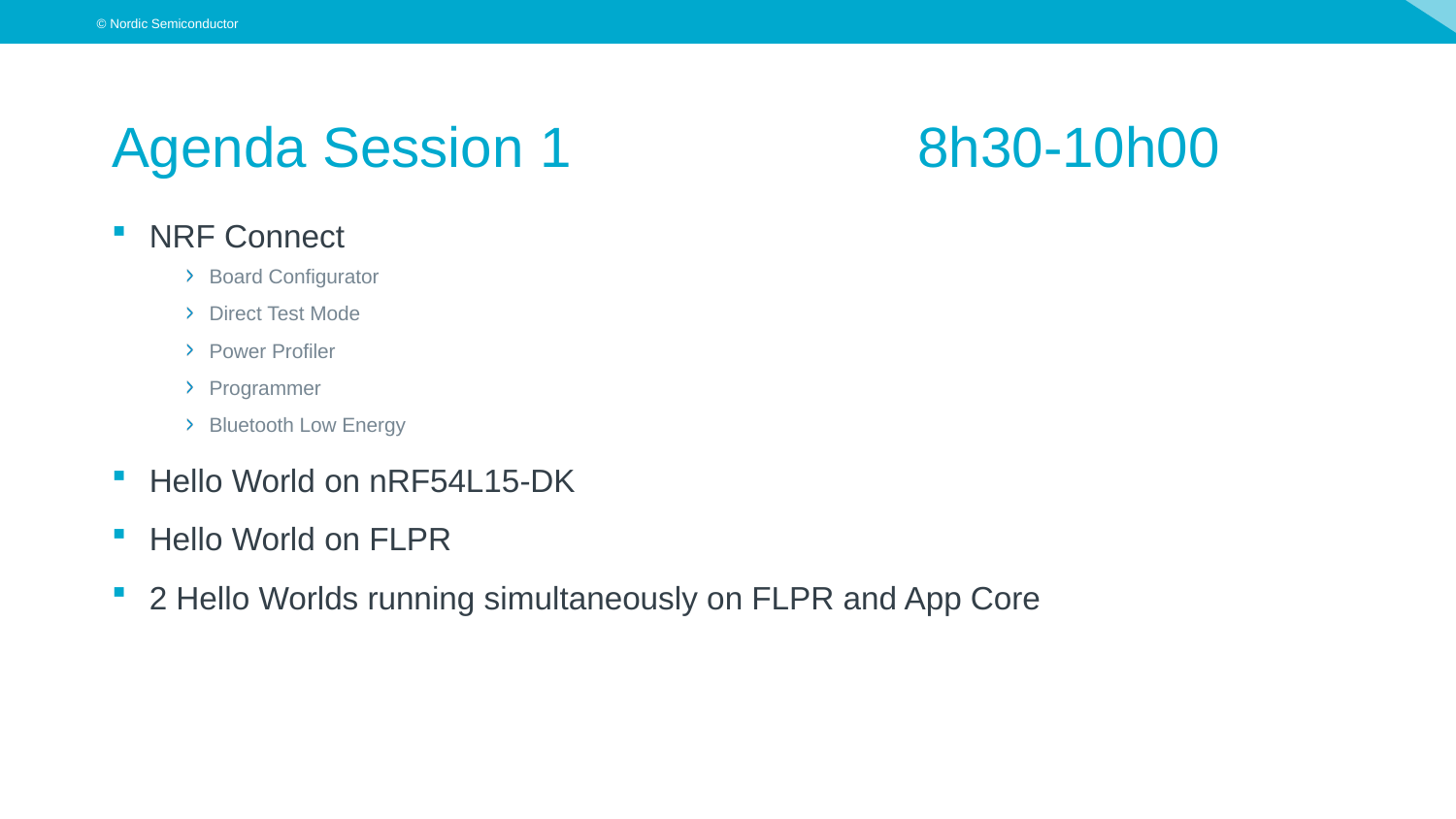

# Agenda Session 1                      8h30-10h00
NRF Connect
Board Configurator
Direct Test Mode
Power Profiler
Programmer
Bluetooth Low Energy
Hello World on nRF54L15-DK
Hello World on FLPR
2 Hello Worlds running simultaneously on FLPR and App Core